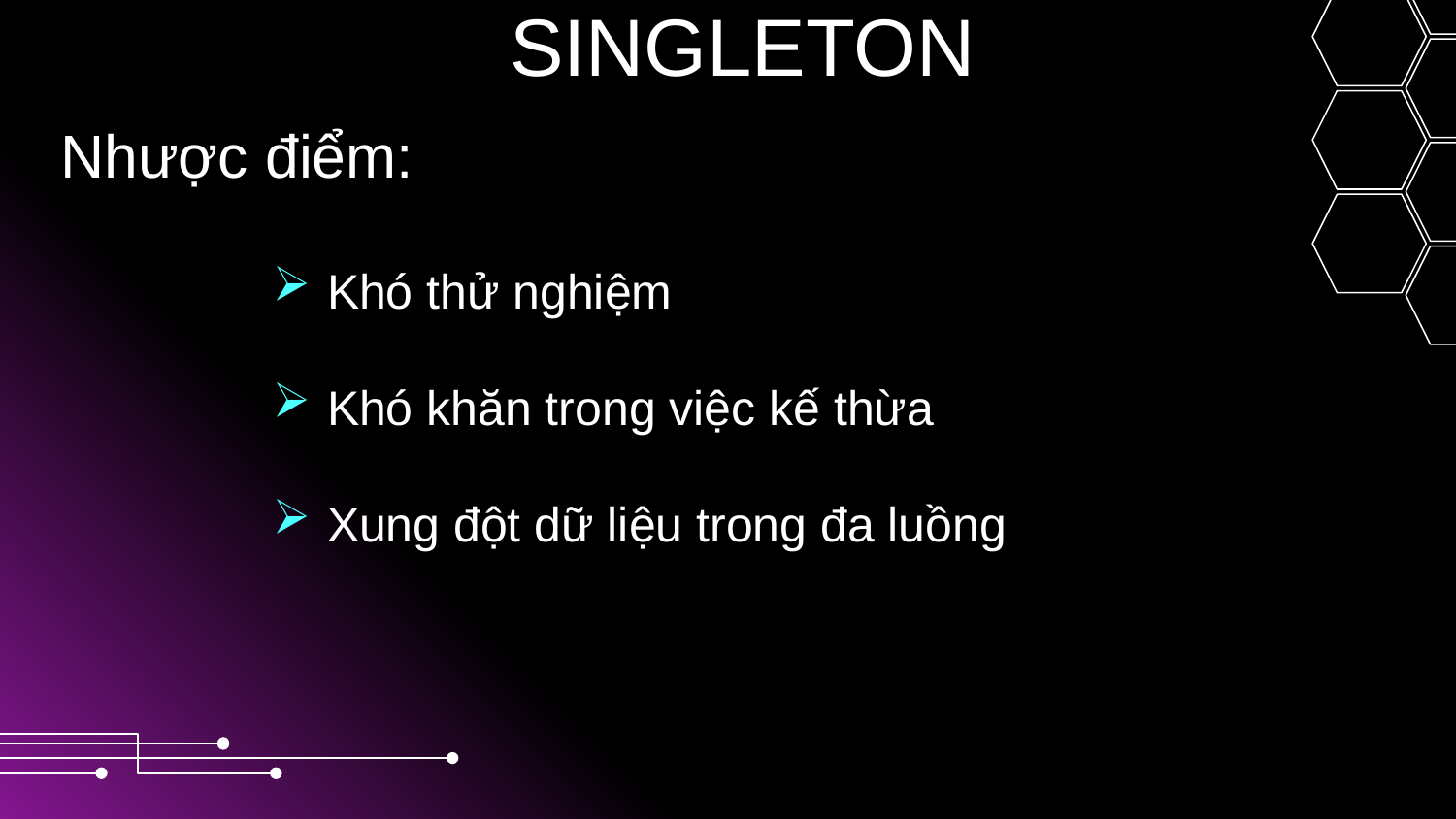

SINGLETON
# Nhược điểm:
Khó thử nghiệm

Khó khăn trong việc kế thừa

Xung đột dữ liệu trong đa luồng